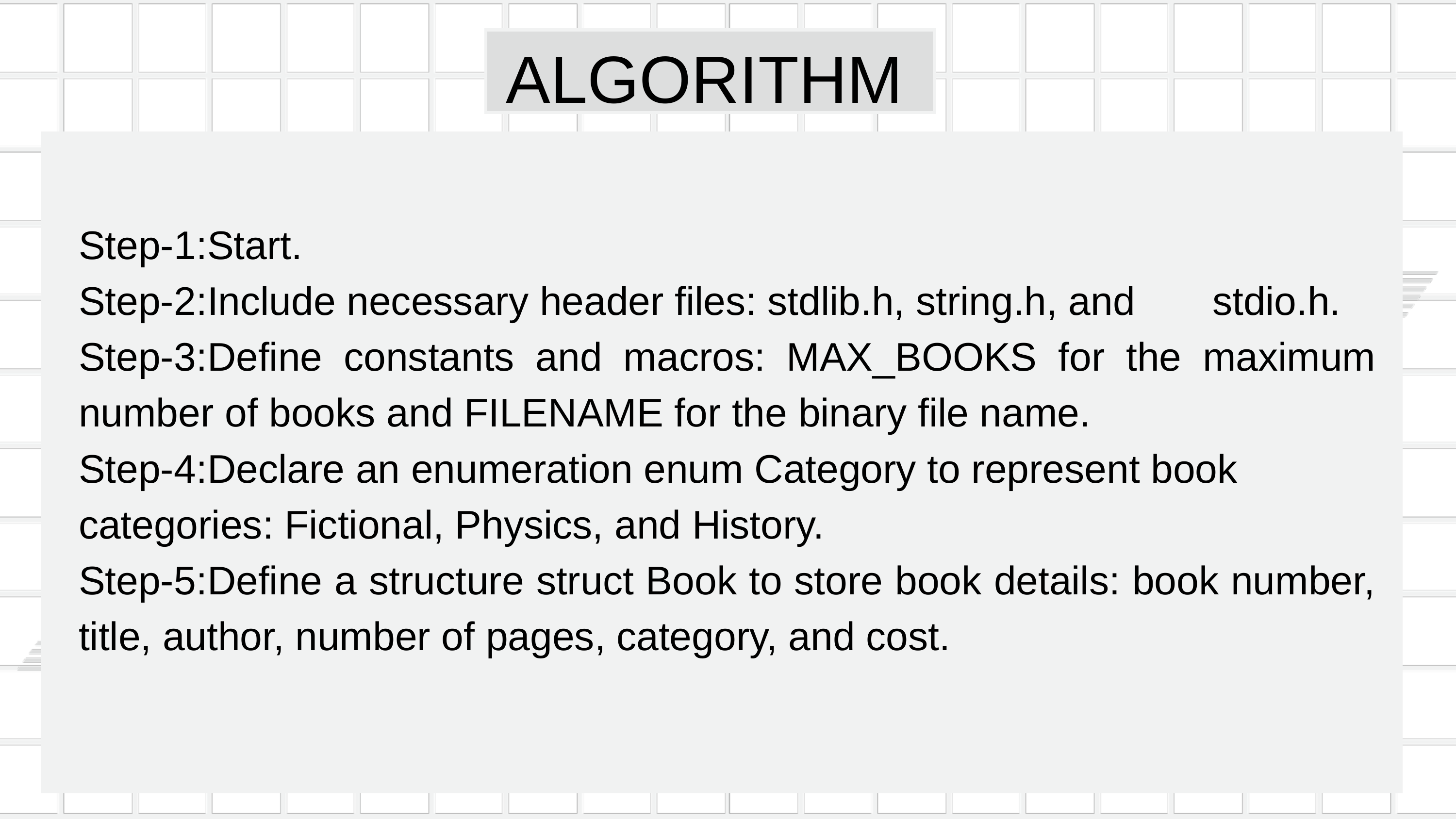

ALGORITHM

Step-1:Start.
Step-2:Include necessary header files: stdlib.h, string.h, and       stdio.h.
Step-3:Define constants and macros: MAX_BOOKS for the maximum number of books and FILENAME for the binary file name.
Step-4:Declare an enumeration enum Category to represent book
categories: Fictional, Physics, and History.
Step-5:Define a structure struct Book to store book details: book number, title, author, number of pages, category, and cost.